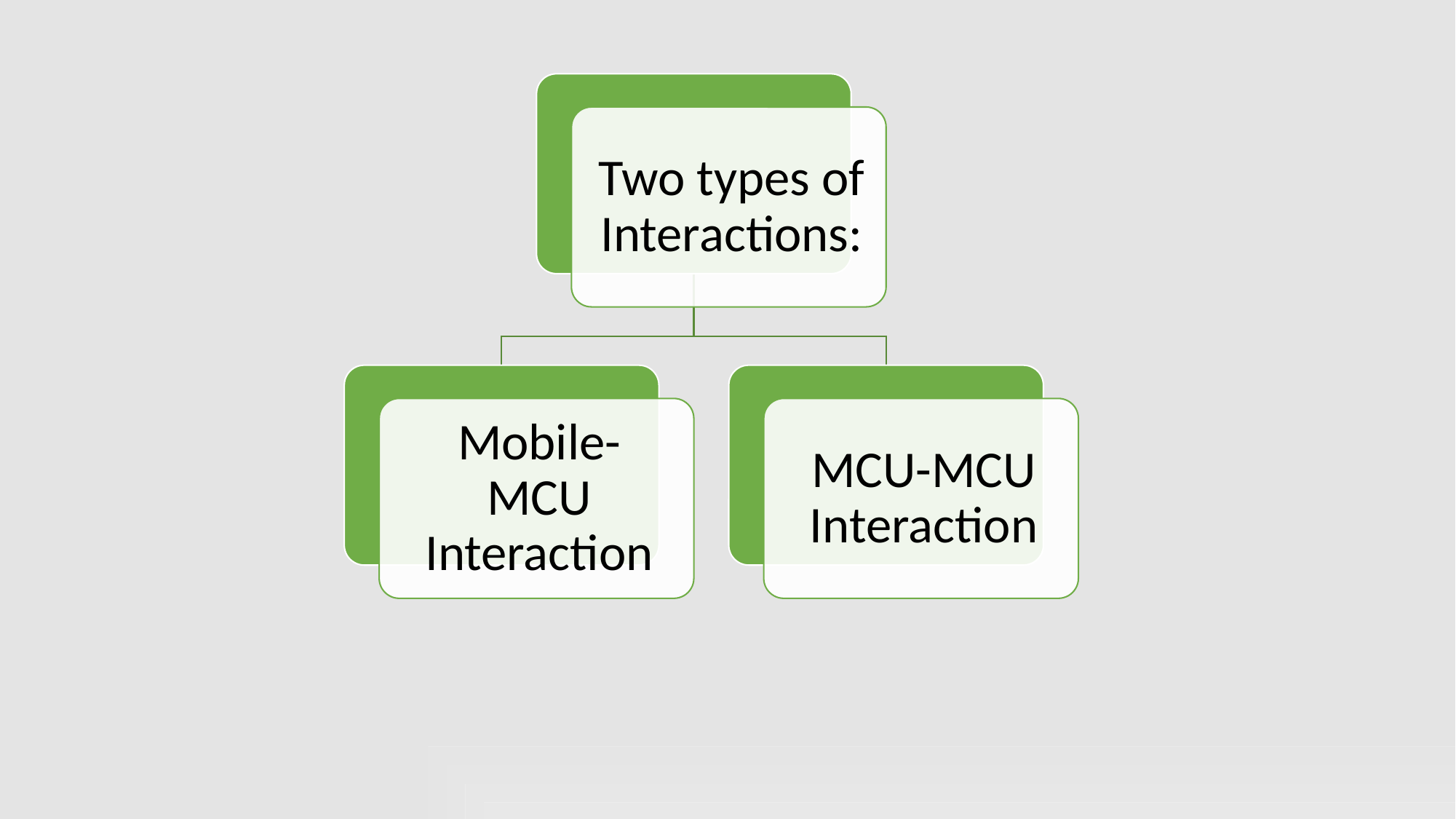

Two types of Interactions:
Mobile-MCU Interaction
MCU-MCU Interaction